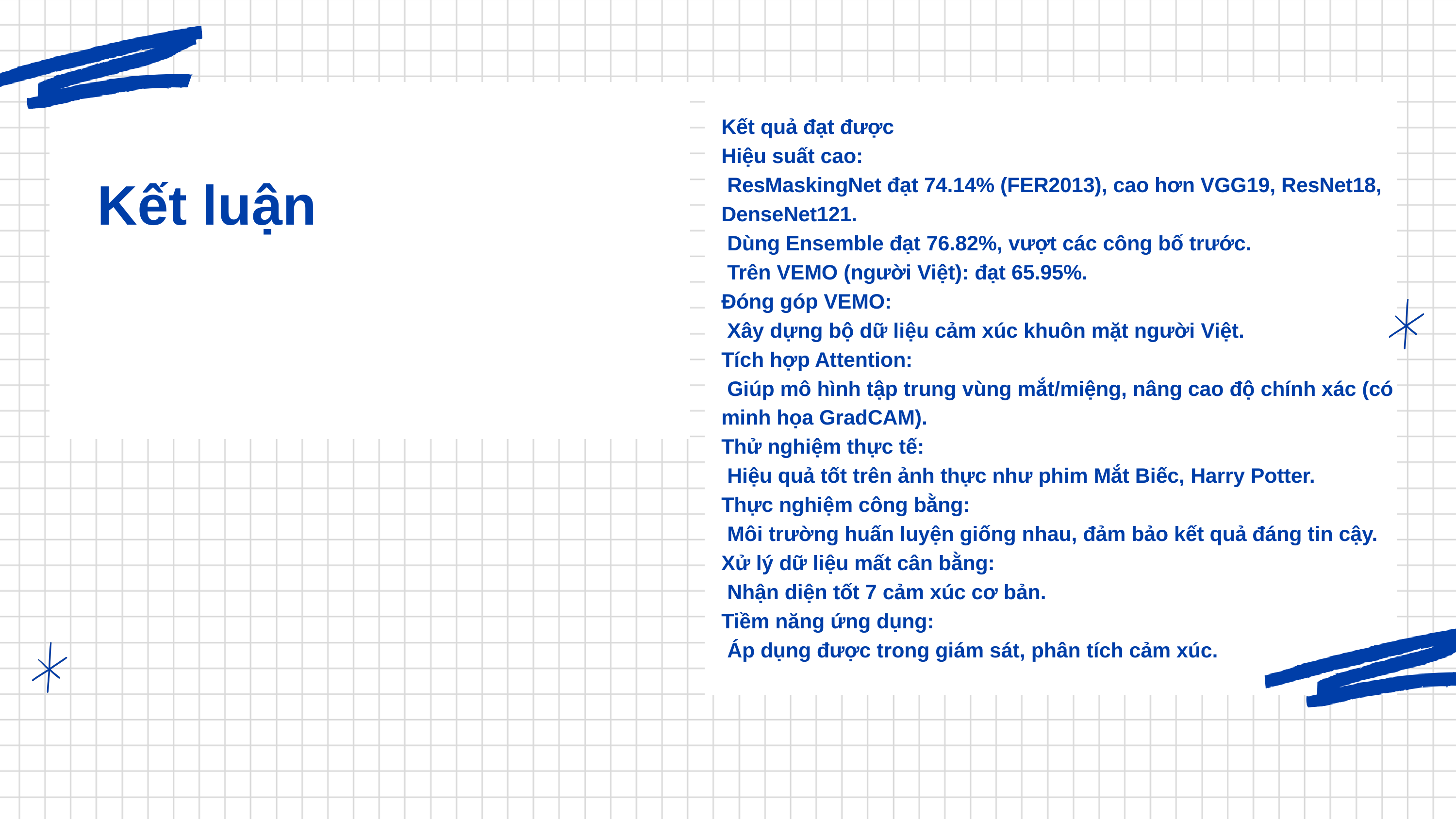

Kết quả đạt được
Hiệu suất cao:
 ResMaskingNet đạt 74.14% (FER2013), cao hơn VGG19, ResNet18, DenseNet121.
 Dùng Ensemble đạt 76.82%, vượt các công bố trước.
 Trên VEMO (người Việt): đạt 65.95%.
Đóng góp VEMO:
 Xây dựng bộ dữ liệu cảm xúc khuôn mặt người Việt.
Tích hợp Attention:
 Giúp mô hình tập trung vùng mắt/miệng, nâng cao độ chính xác (có minh họa GradCAM).
Thử nghiệm thực tế:
 Hiệu quả tốt trên ảnh thực như phim Mắt Biếc, Harry Potter.
Thực nghiệm công bằng:
 Môi trường huấn luyện giống nhau, đảm bảo kết quả đáng tin cậy.
Xử lý dữ liệu mất cân bằng:
 Nhận diện tốt 7 cảm xúc cơ bản.
Tiềm năng ứng dụng:
 Áp dụng được trong giám sát, phân tích cảm xúc.
 Kết luận